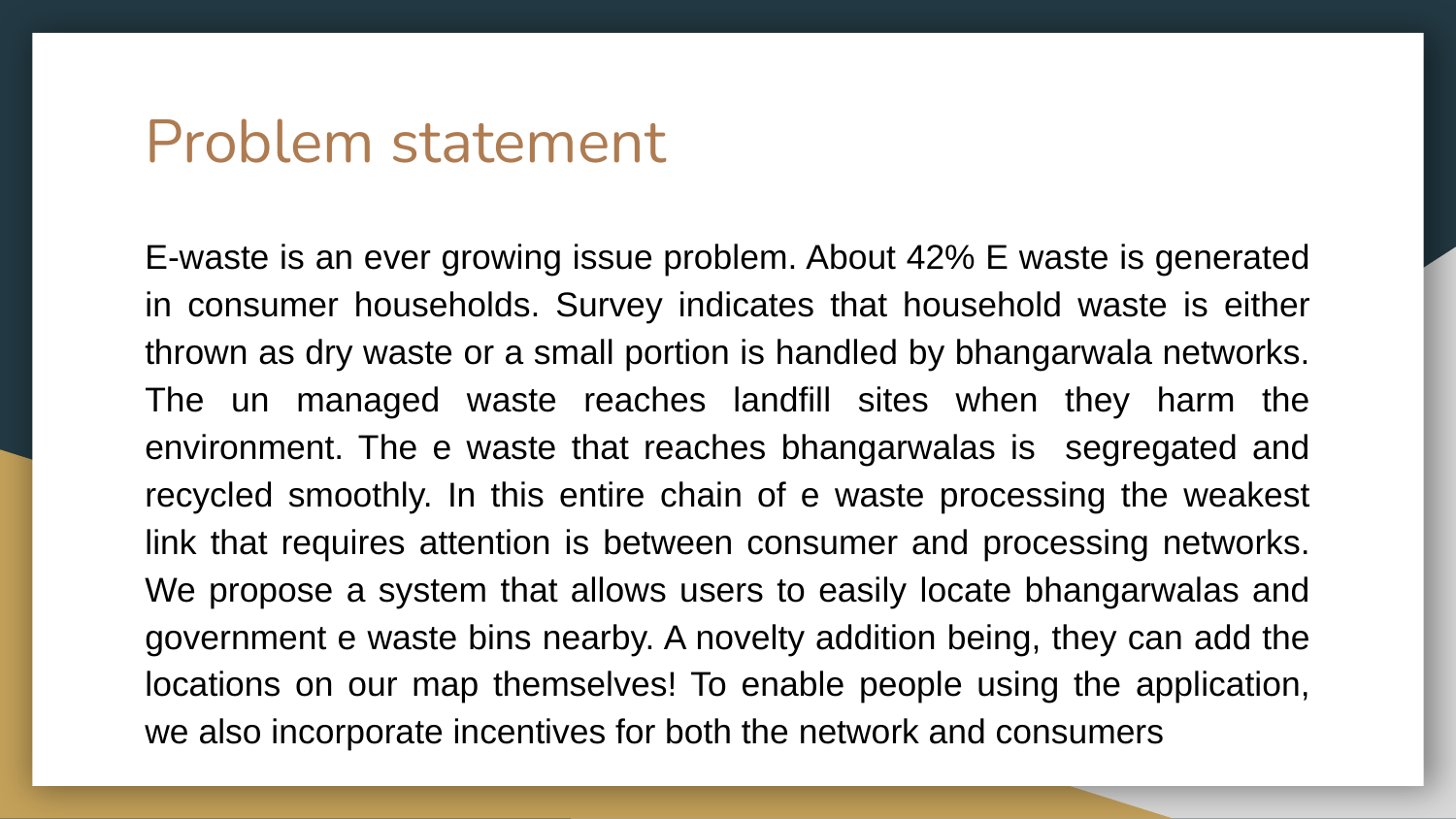

# Problem statement
E-waste is an ever growing issue problem. About 42% E waste is generated in consumer households. Survey indicates that household waste is either thrown as dry waste or a small portion is handled by bhangarwala networks. The un managed waste reaches landfill sites when they harm the environment. The e waste that reaches bhangarwalas is  segregated and recycled smoothly. In this entire chain of e waste processing the weakest link that requires attention is between consumer and processing networks. We propose a system that allows users to easily locate bhangarwalas and government e waste bins nearby. A novelty addition being, they can add the locations on our map themselves! To enable people using the application, we also incorporate incentives for both the network and consumers